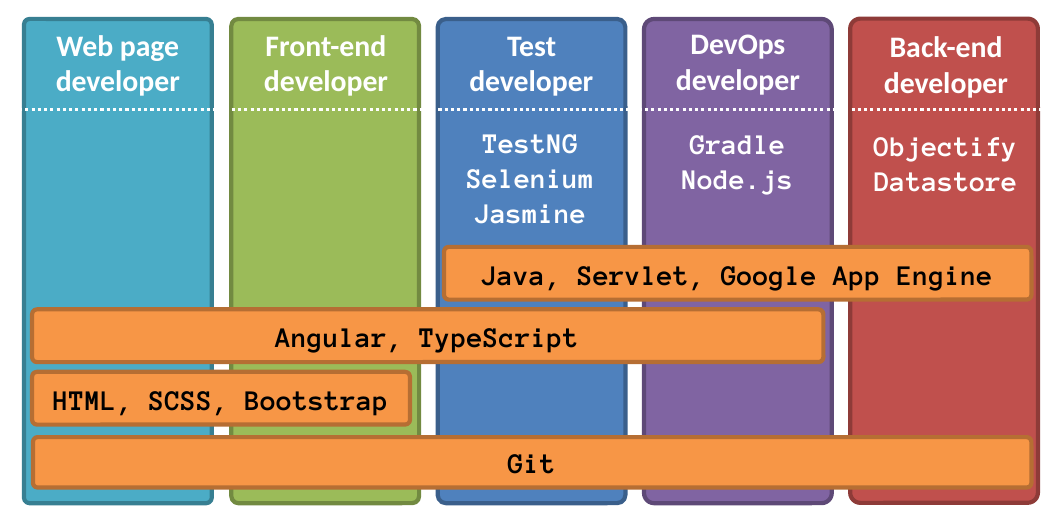

DevOps developer

Test developer

Web page developer
Front-end developer
Back-end developer
Gradle
Node.js

TestNG
Selenium
Jasmine
Objectify
Datastore
Java, Servlet, Google App Engine
Angular, TypeScript
HTML, SCSS, Bootstrap
Git